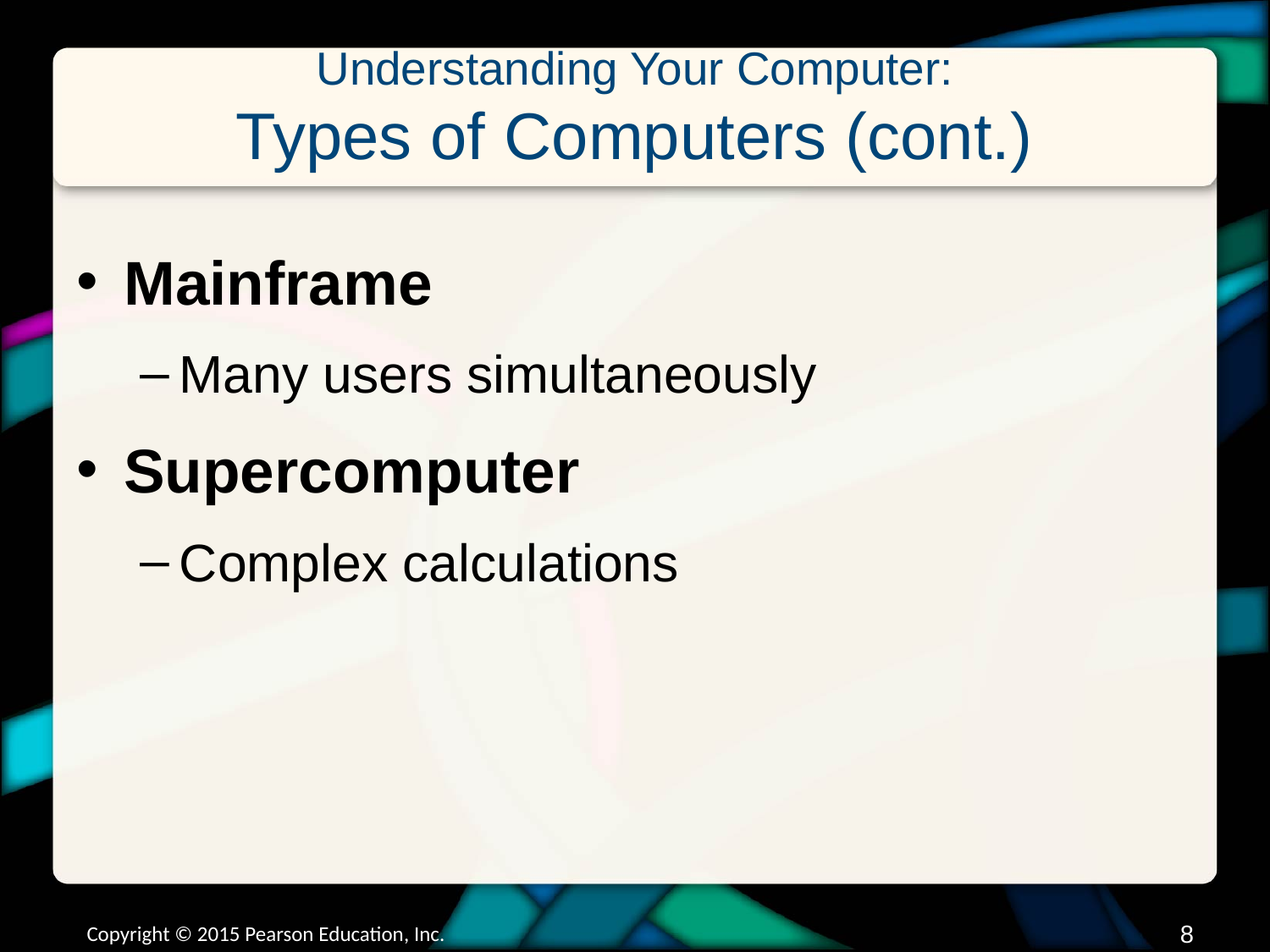

# Understanding Your Computer: Types of Computers (cont.)
Mainframe
Many users simultaneously
Supercomputer
Complex calculations
Copyright © 2015 Pearson Education, Inc.
8